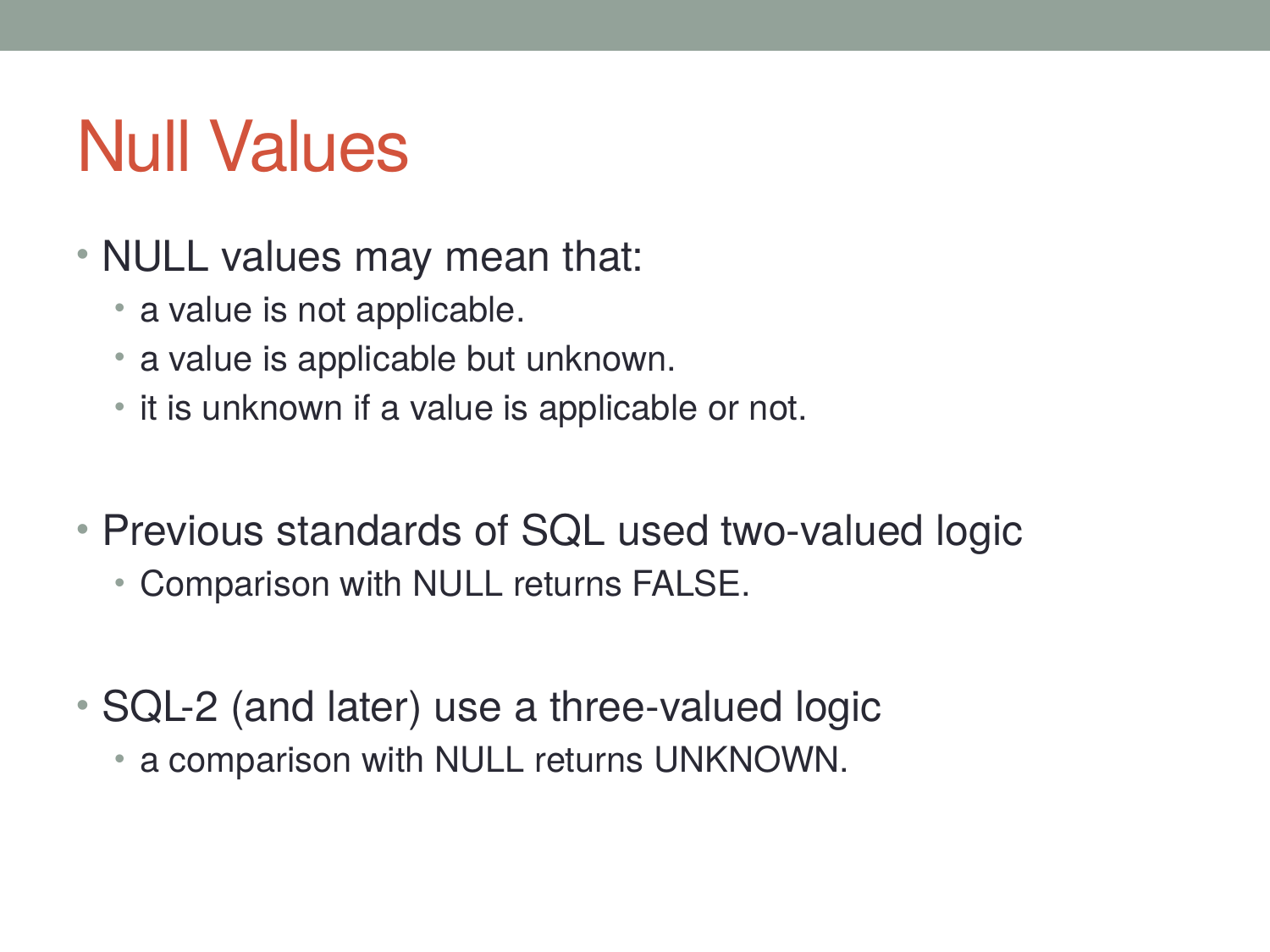

# Null Values
NULL values may mean that:
a value is not applicable.
a value is applicable but unknown.
it is unknown if a value is applicable or not.

Previous standards of SQL used two-valued logic
Comparison with NULL returns FALSE.

SQL-2 (and later) use a three-valued logic
a comparison with NULL returns UNKNOWN.